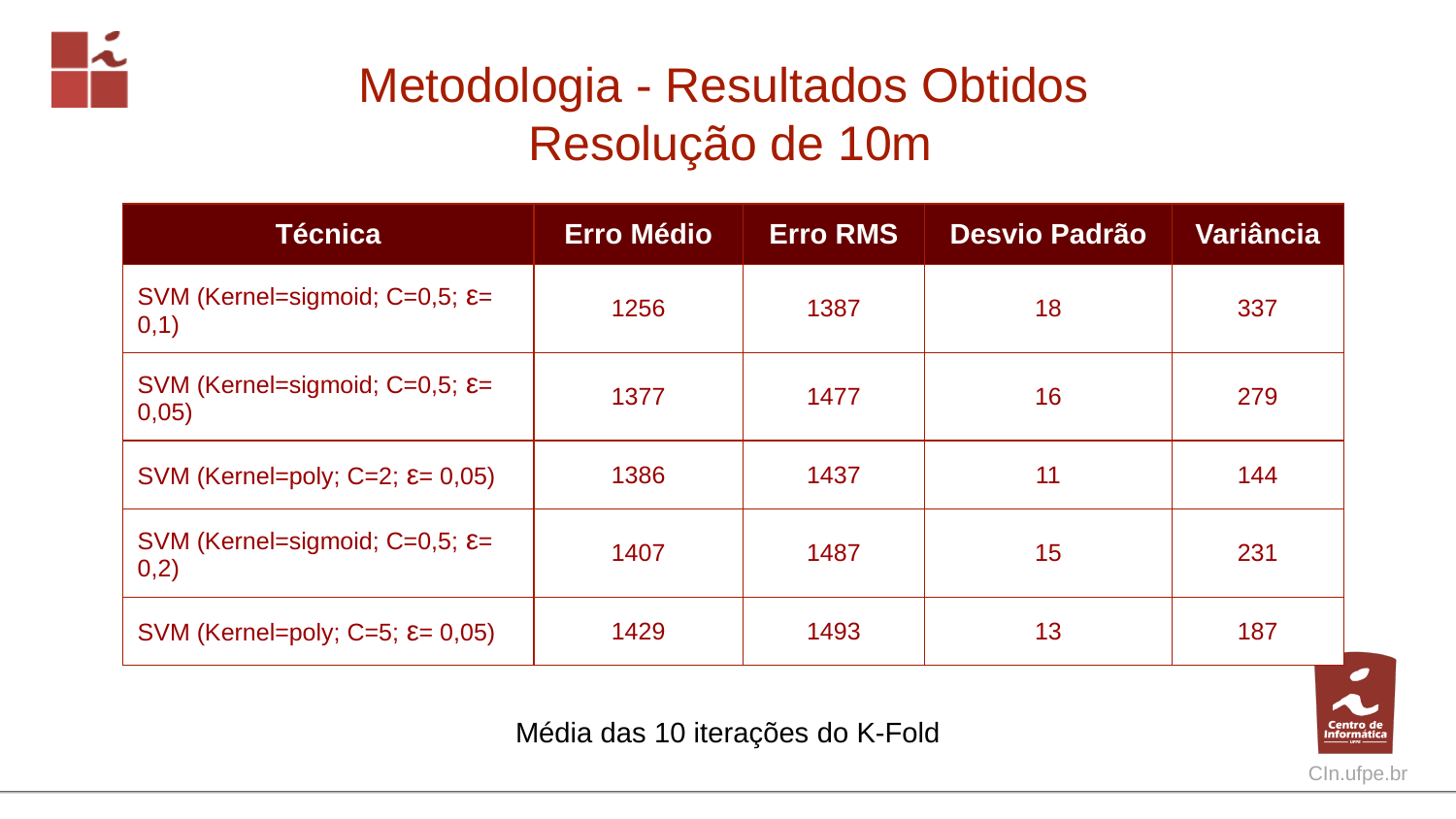

# Metodologia - Resultados Obtidos
Resolução de 10m
| Técnica | Erro Médio | Erro RMS | Desvio Padrão | Variância |
| --- | --- | --- | --- | --- |
| SVM (Kernel=sigmoid; C=0,5; ε= 0,1) | 1256 | 1387 | 18 | 337 |
| SVM (Kernel=sigmoid; C=0,5; ε= 0,05) | 1377 | 1477 | 16 | 279 |
| SVM (Kernel=poly; C=2; ε= 0,05) | 1386 | 1437 | 11 | 144 |
| SVM (Kernel=sigmoid; C=0,5; ε= 0,2) | 1407 | 1487 | 15 | 231 |
| SVM (Kernel=poly; C=5; ε= 0,05) | 1429 | 1493 | 13 | 187 |
Média das 10 iterações do K-Fold